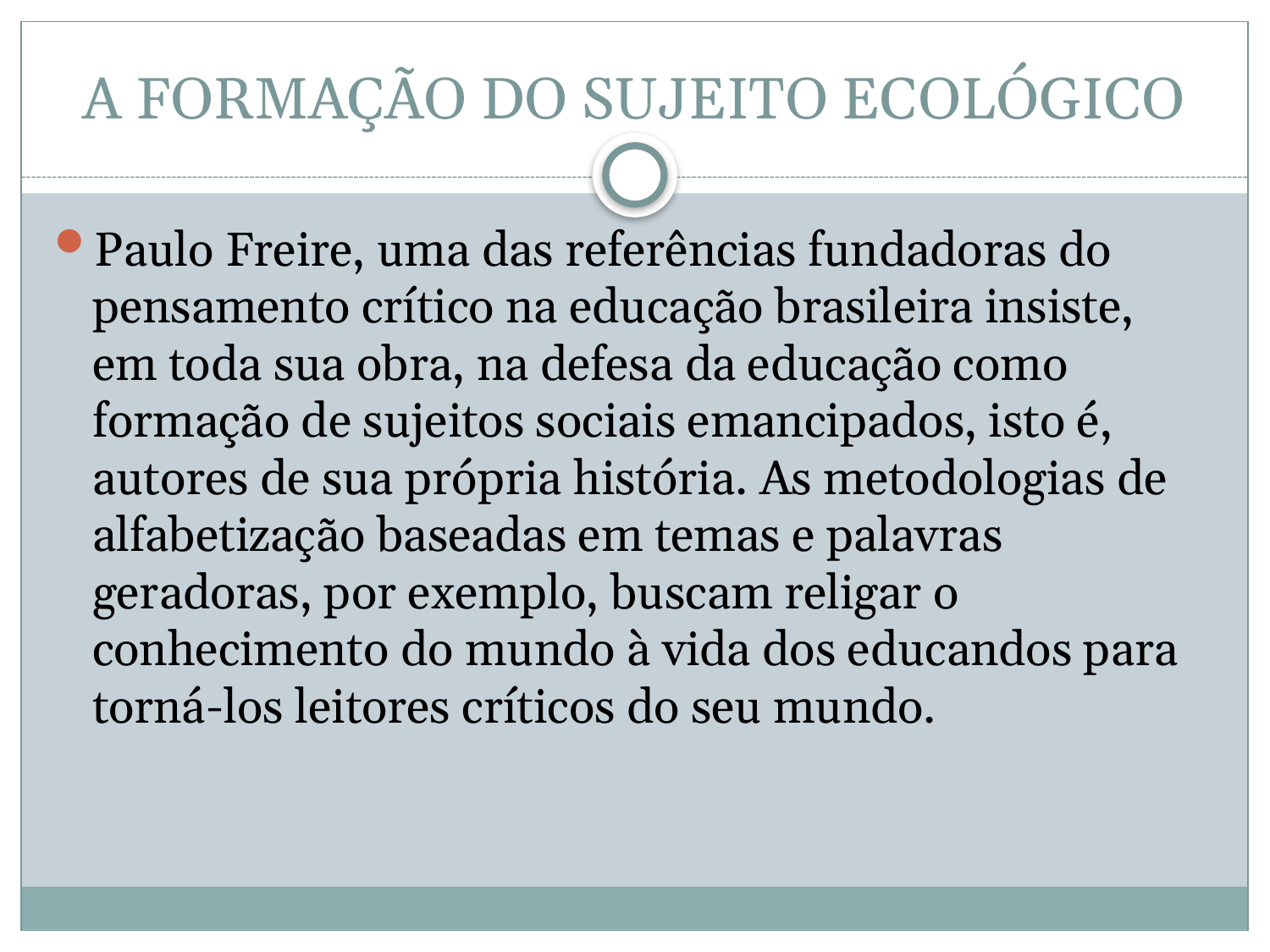

# A FORMAÇÃO DO SUJEITO ECOLÓGICO
Paulo Freire, uma das referências fundadoras do pensamento crítico na educação brasileira insiste, em toda sua obra, na defesa da educação como formação de sujeitos sociais emancipados, isto é, autores de sua própria história. As metodologias de alfabetização baseadas em temas e palavras geradoras, por exemplo, buscam religar o conhecimento do mundo à vida dos educandos para torná-los leitores críticos do seu mundo.